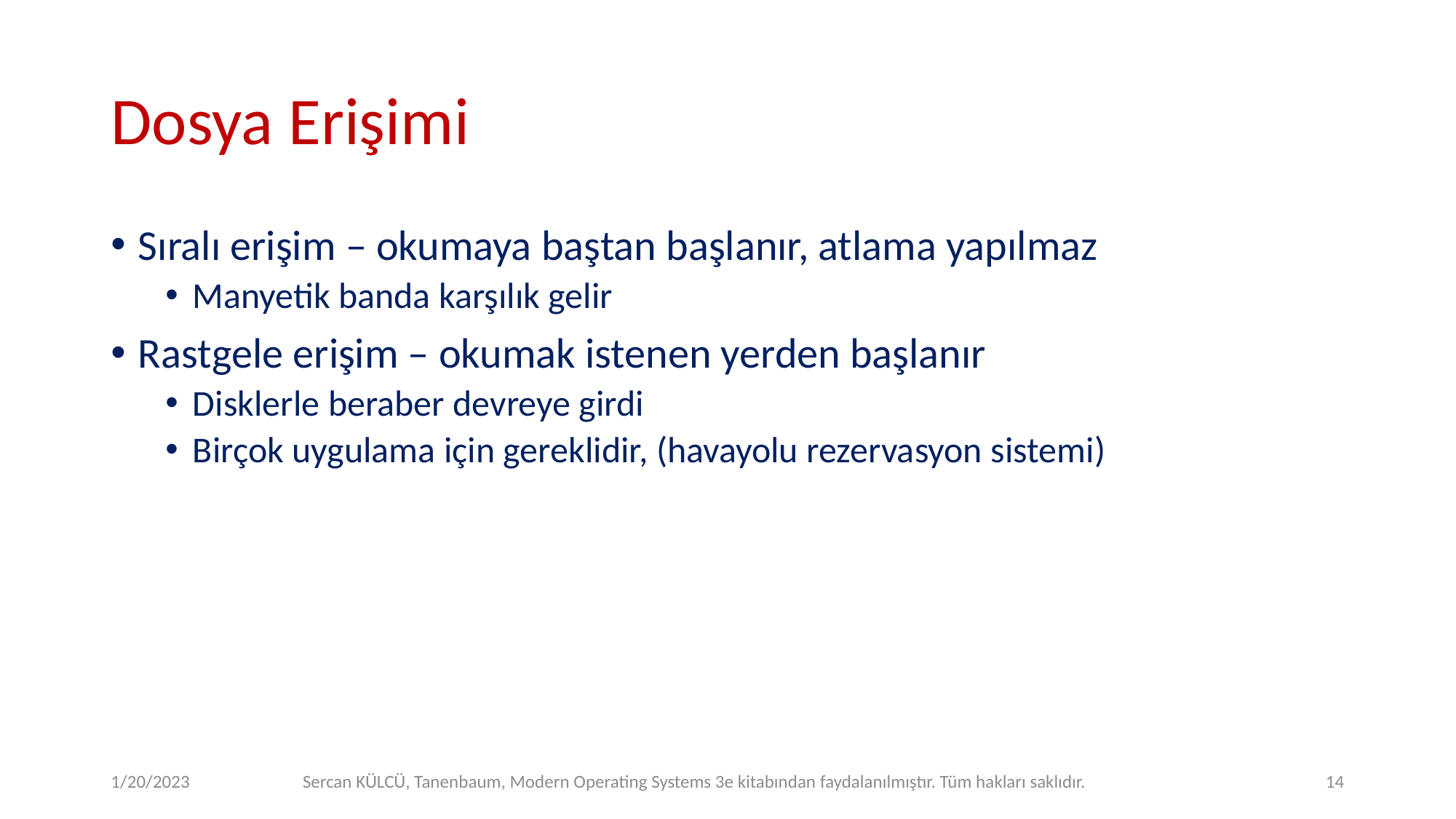

# Dosya Erişimi
Sıralı erişim – okumaya baştan başlanır, atlama yapılmaz
Manyetik banda karşılık gelir
Rastgele erişim – okumak istenen yerden başlanır
Disklerle beraber devreye girdi
Birçok uygulama için gereklidir, (havayolu rezervasyon sistemi)
1/20/2023
Sercan KÜLCÜ, Tanenbaum, Modern Operating Systems 3e kitabından faydalanılmıştır. Tüm hakları saklıdır.
14